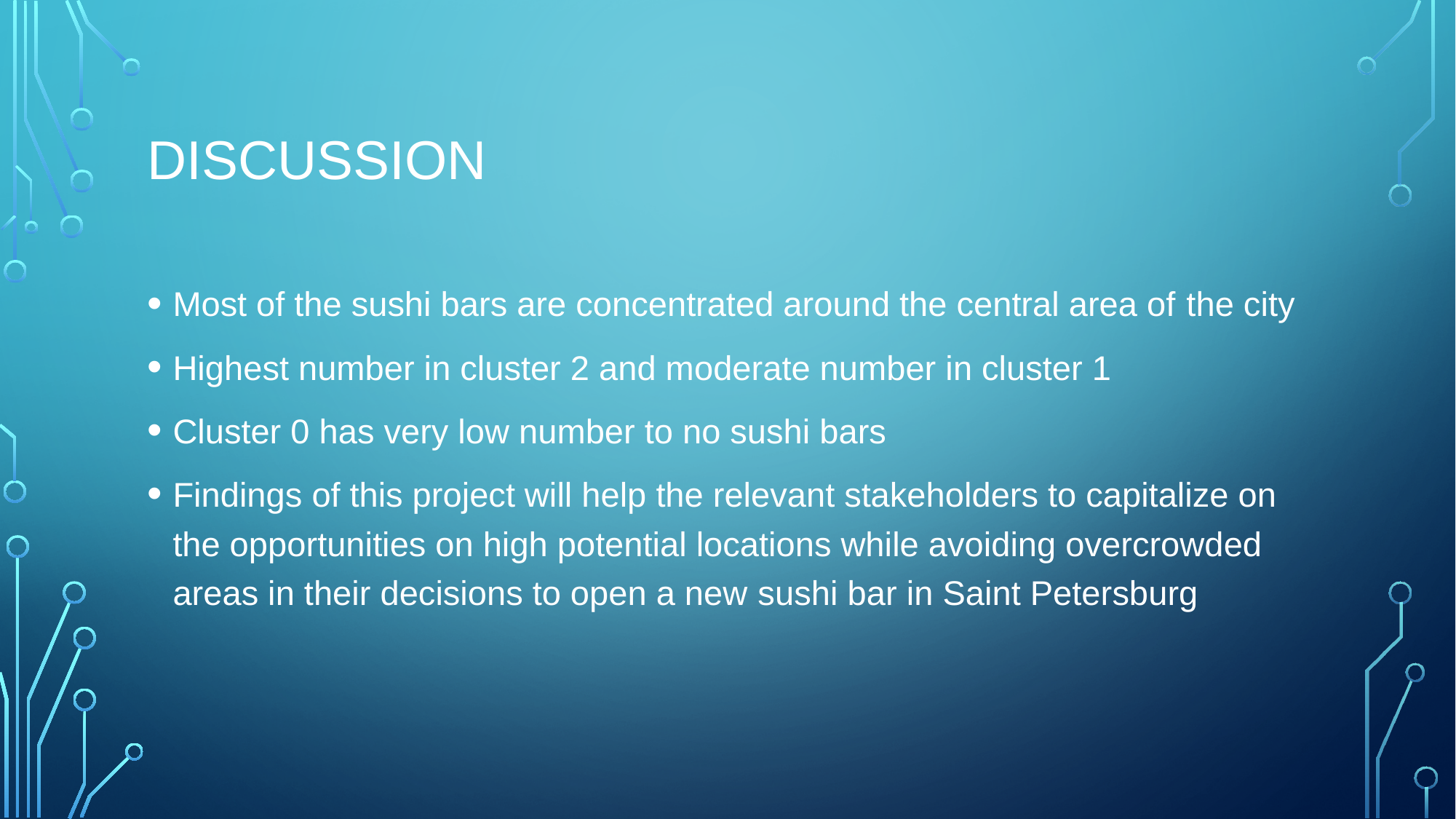

# Discussion
Most of the sushi bars are concentrated around the central area of the city
Highest number in cluster 2 and moderate number in cluster 1
Cluster 0 has very low number to no sushi bars
Findings of this project will help the relevant stakeholders to capitalize on the opportunities on high potential locations while avoiding overcrowded areas in their decisions to open a new sushi bar in Saint Petersburg